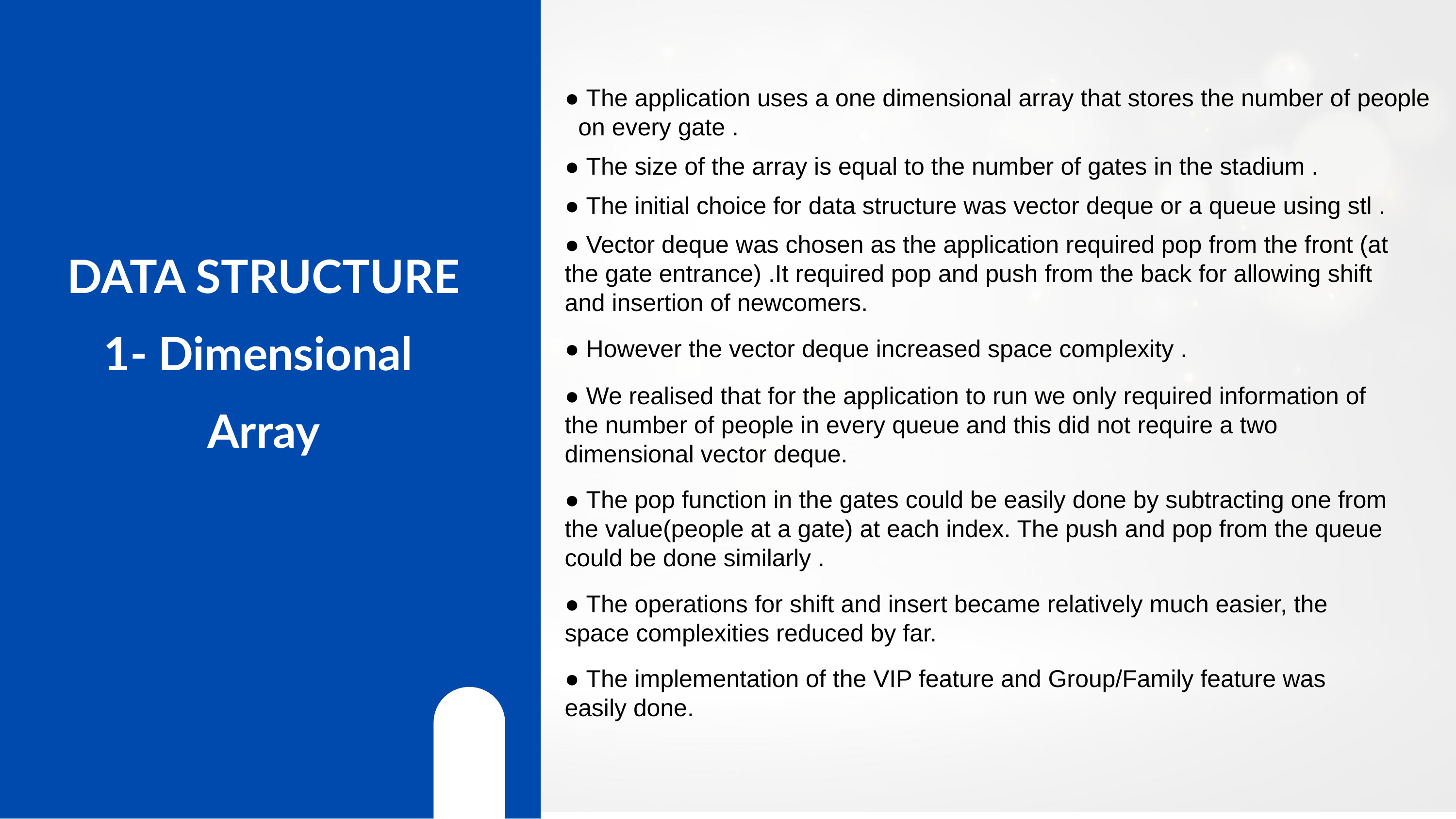

● The application uses a one dimensional array that stores the number of people     on every gate .
● The size of the array is equal to the number of gates in the stadium .
● The initial choice for data structure was vector deque or a queue using stl .
● Vector deque was chosen as the application required pop from the front (at the gate entrance) .It required pop and push from the back for allowing shift and insertion of newcomers.
● However the vector deque increased space complexity .
● We realised that for the application to run we only required information of the number of people in every queue and this did not require a two dimensional vector deque.
● The pop function in the gates could be easily done by subtracting one from the value(people at a gate) at each index. The push and pop from the queue could be done similarly .
● The operations for shift and insert became relatively much easier, the space complexities reduced by far.
● The implementation of the VIP feature and Group/Family feature was easily done.

DATA STRUCTURE
1- Dimensional
Array